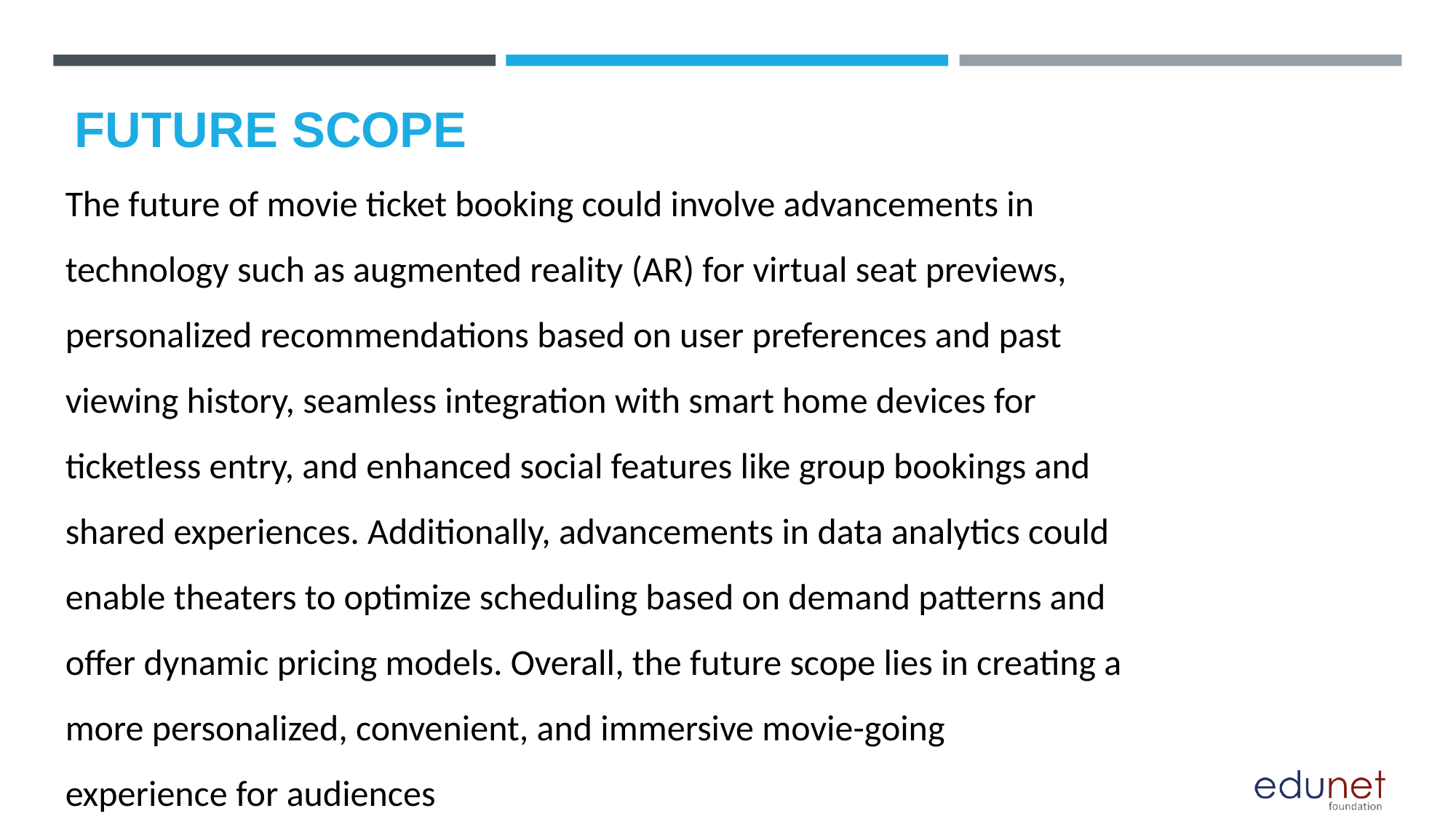

# FUTURE SCOPE
The future of movie ticket booking could involve advancements in technology such as augmented reality (AR) for virtual seat previews, personalized recommendations based on user preferences and past viewing history, seamless integration with smart home devices for ticketless entry, and enhanced social features like group bookings and shared experiences. Additionally, advancements in data analytics could enable theaters to optimize scheduling based on demand patterns and offer dynamic pricing models. Overall, the future scope lies in creating a more personalized, convenient, and immersive movie-going experience for audiences